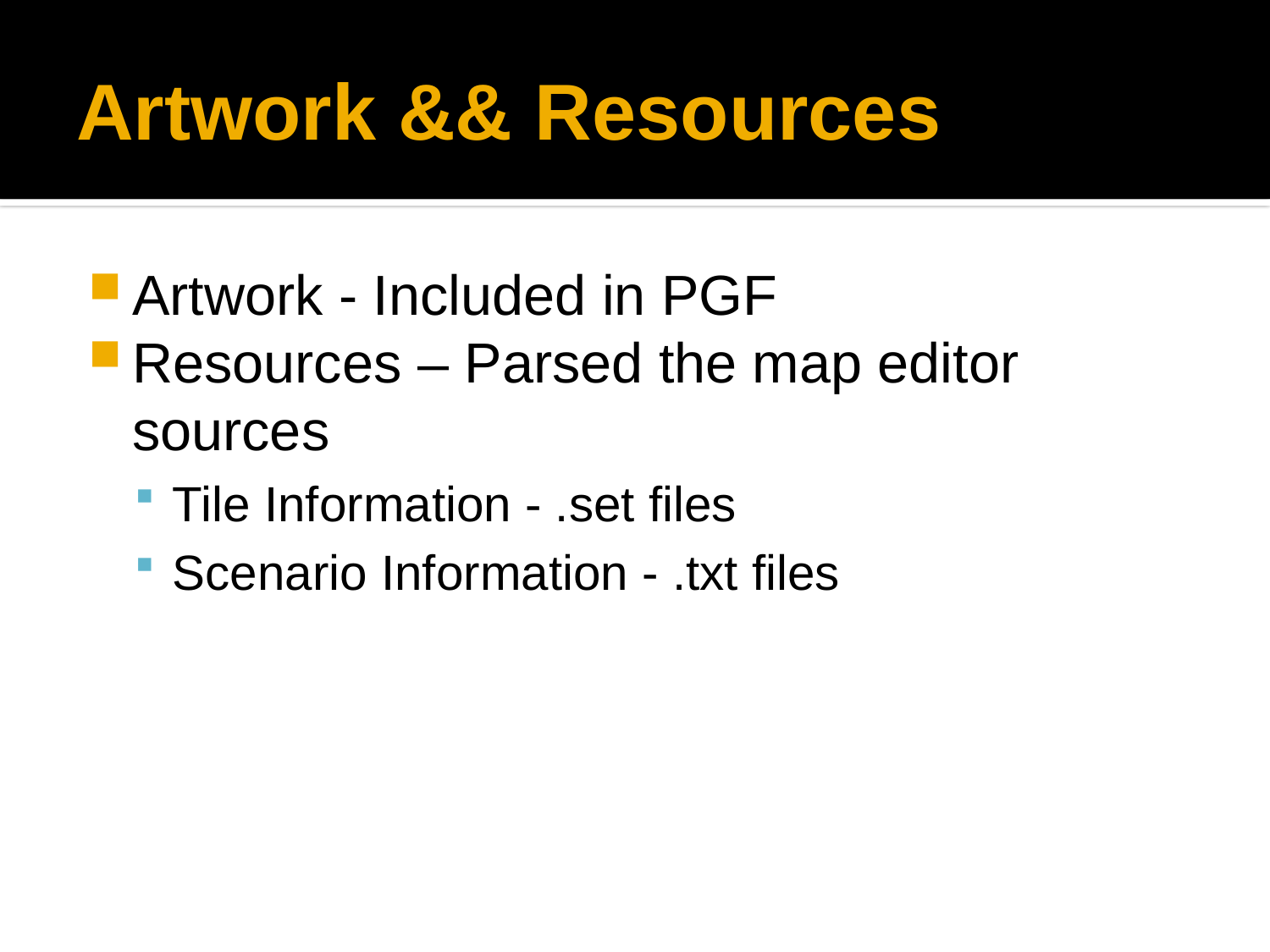

# Artwork && Resources
Artwork - Included in PGF
Resources – Parsed the map editor sources
Tile Information - .set files
Scenario Information - .txt files